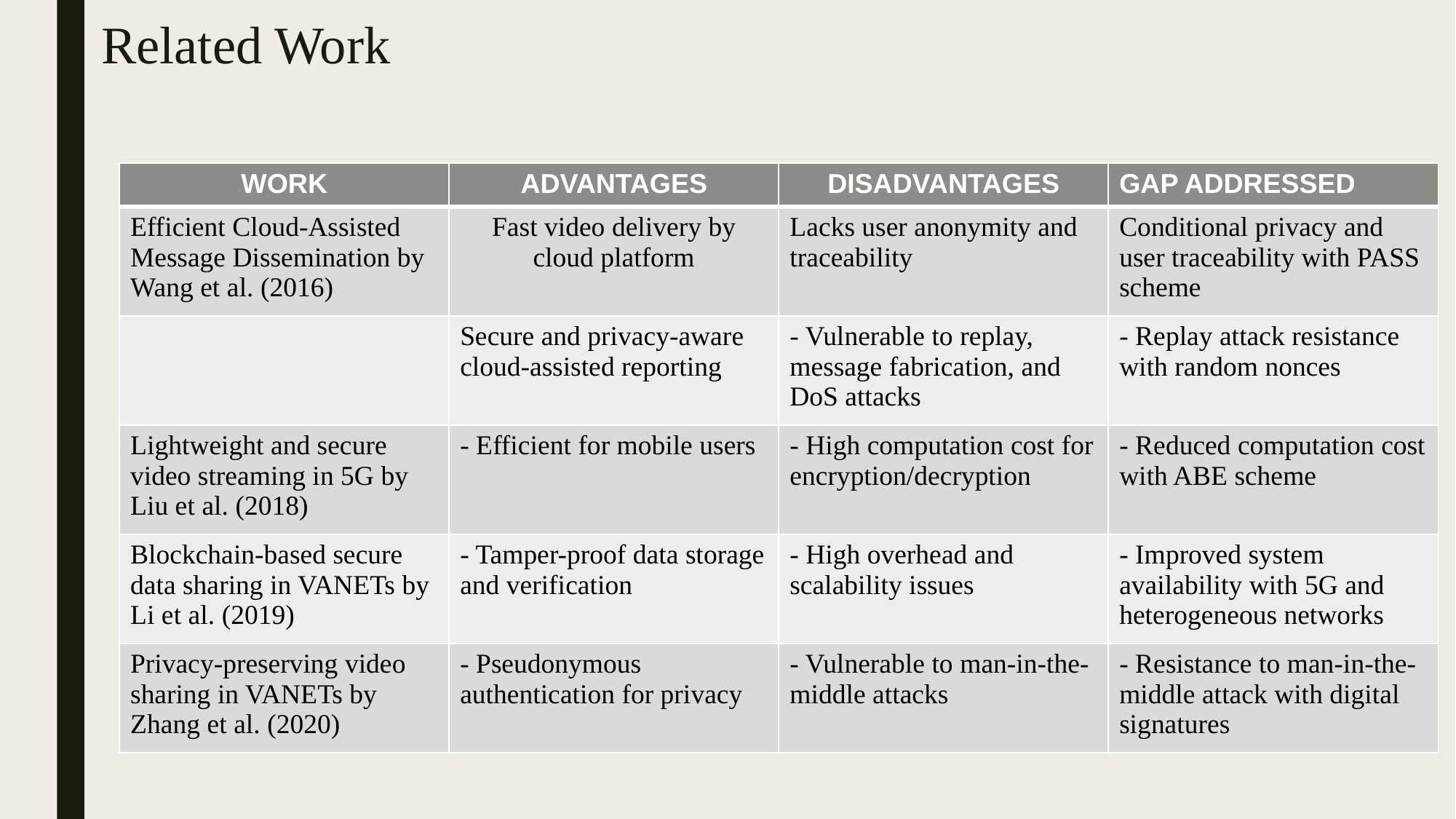

# Related Work
| WORK | ADVANTAGES | DISADVANTAGES | GAP ADDRESSED |
| --- | --- | --- | --- |
| Efficient Cloud-Assisted Message Dissemination by Wang et al. (2016) | Fast video delivery by cloud platform | Lacks user anonymity and traceability | Conditional privacy and user traceability with PASS scheme |
|  | Secure and privacy-aware cloud-assisted reporting | - Vulnerable to replay, message fabrication, and DoS attacks | - Replay attack resistance with random nonces |
| Lightweight and secure video streaming in 5G by Liu et al. (2018) | - Efficient for mobile users | - High computation cost for encryption/decryption | - Reduced computation cost with ABE scheme |
| Blockchain-based secure data sharing in VANETs by Li et al. (2019) | - Tamper-proof data storage and verification | - High overhead and scalability issues | - Improved system availability with 5G and heterogeneous networks |
| Privacy-preserving video sharing in VANETs by Zhang et al. (2020) | - Pseudonymous authentication for privacy | - Vulnerable to man-in-the-middle attacks | - Resistance to man-in-the-middle attack with digital signatures |